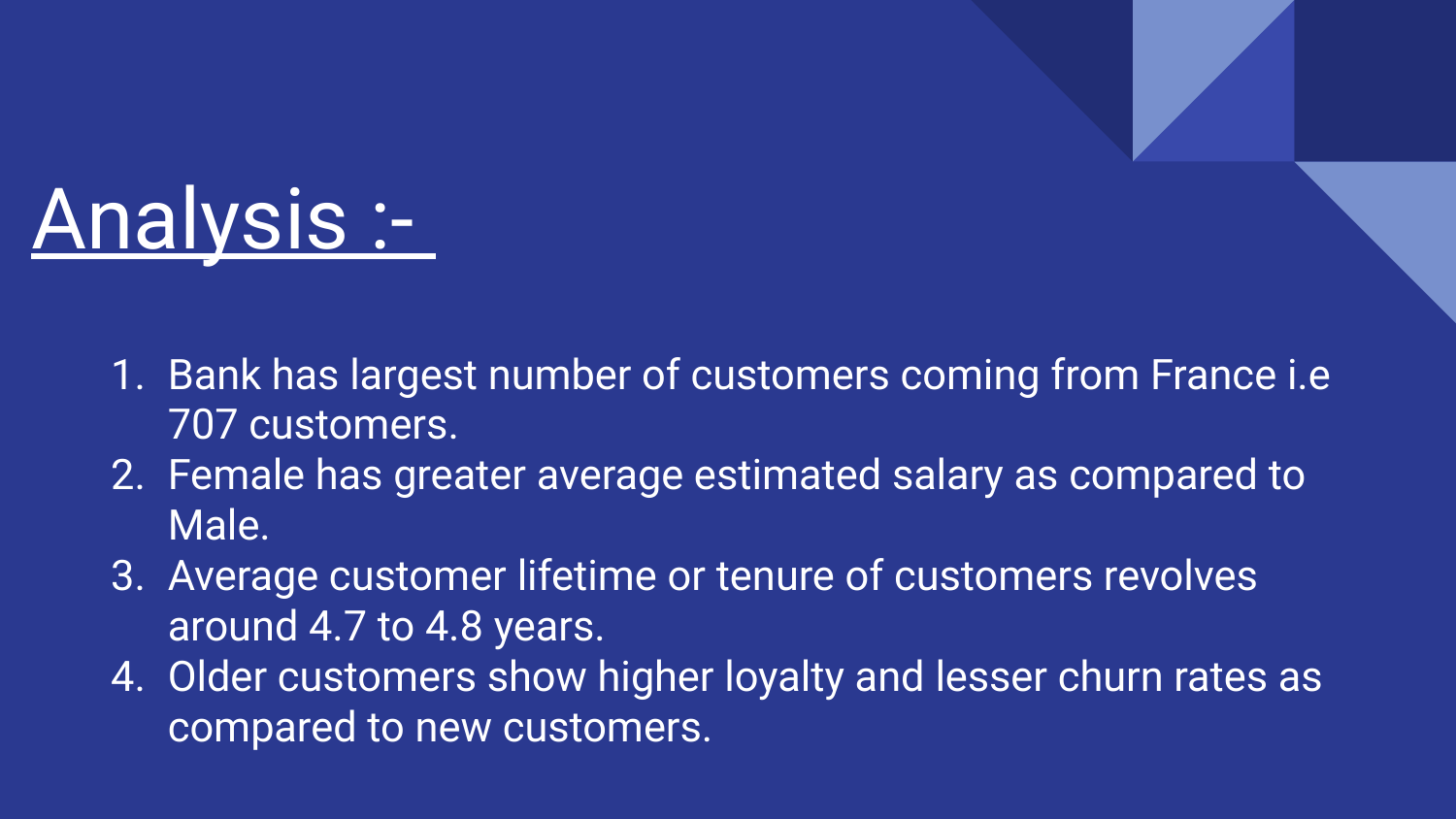

# Analysis :-
Bank has largest number of customers coming from France i.e 707 customers.
Female has greater average estimated salary as compared to Male.
Average customer lifetime or tenure of customers revolves around 4.7 to 4.8 years.
Older customers show higher loyalty and lesser churn rates as compared to new customers.